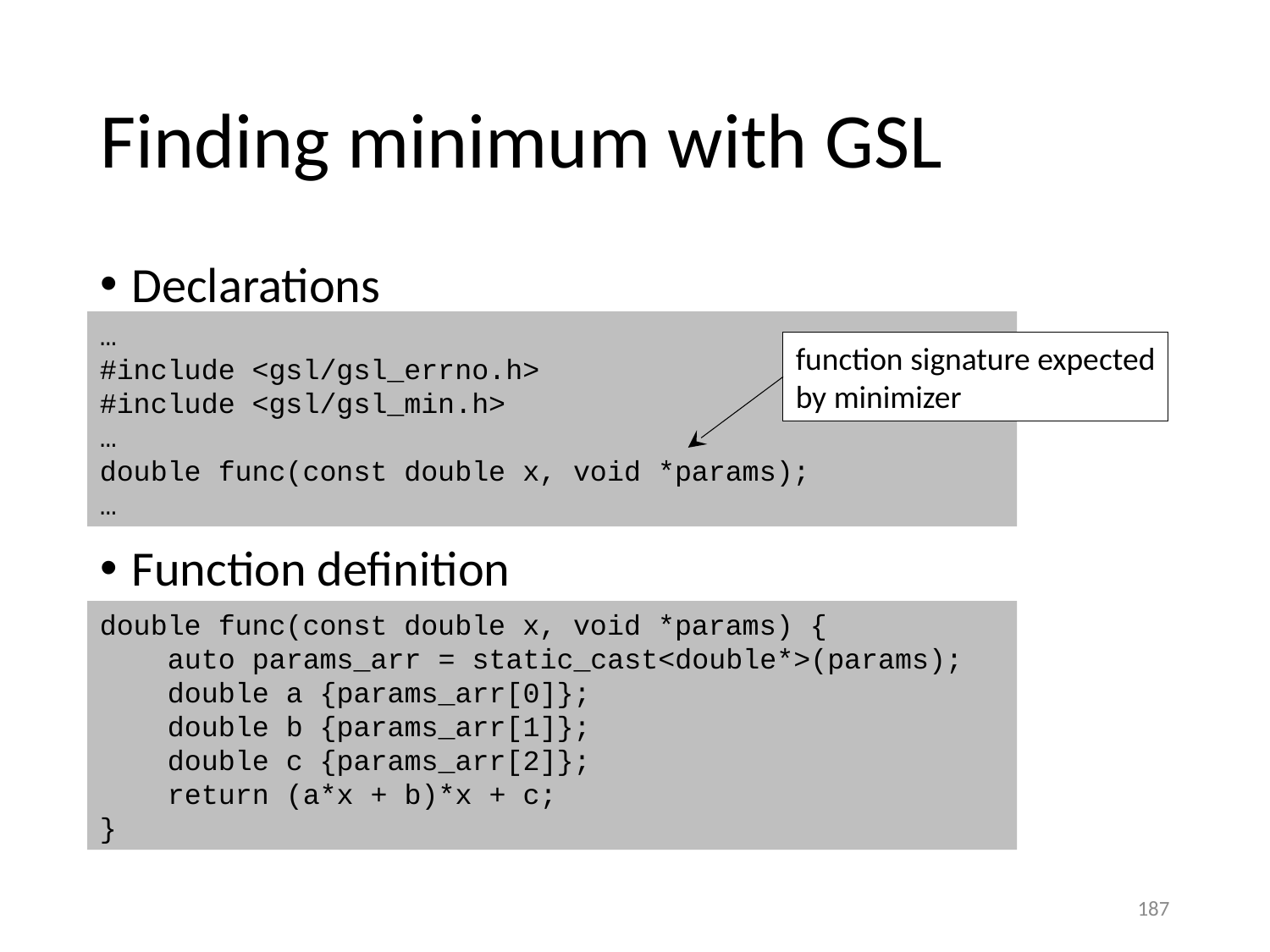

# Finding minimum with GSL
Declarations

Function definition
…
#include <gsl/gsl_errno.h>
#include <gsl/gsl_min.h>
…
double func(const double x, void *params);
…
function signature expected
by minimizer
double func(const double x, void *params) {
    auto params_arr = static_cast<double*>(params);
    double a {params_arr[0]};
    double b {params_arr[1]};
    double c {params_arr[2]};
    return (a*x + b)*x + c;
}
187